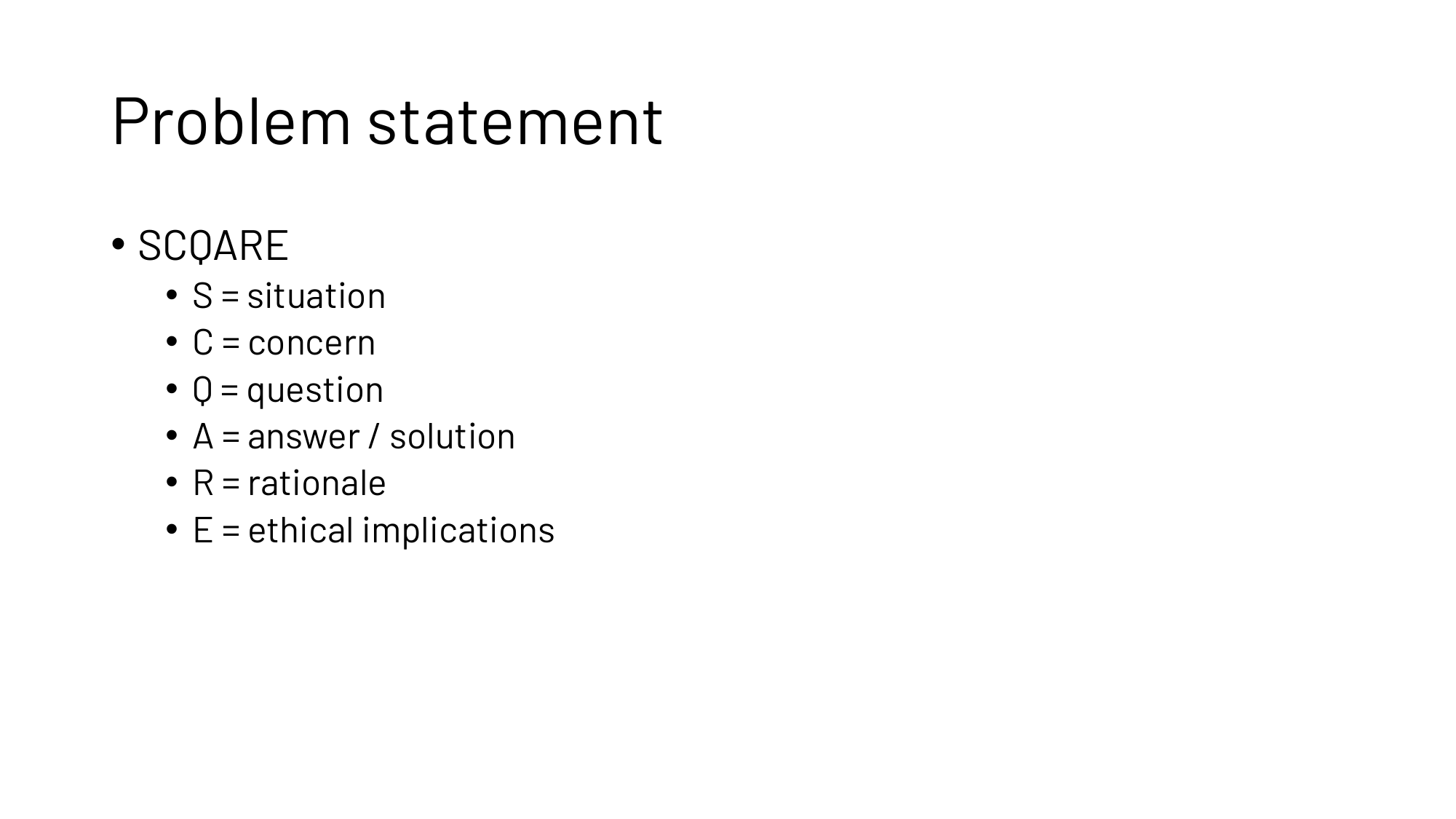

# Problem statement
SCQARE
S = situation
C = concern
Q = question
A = answer / solution
R = rationale
E = ethical implications